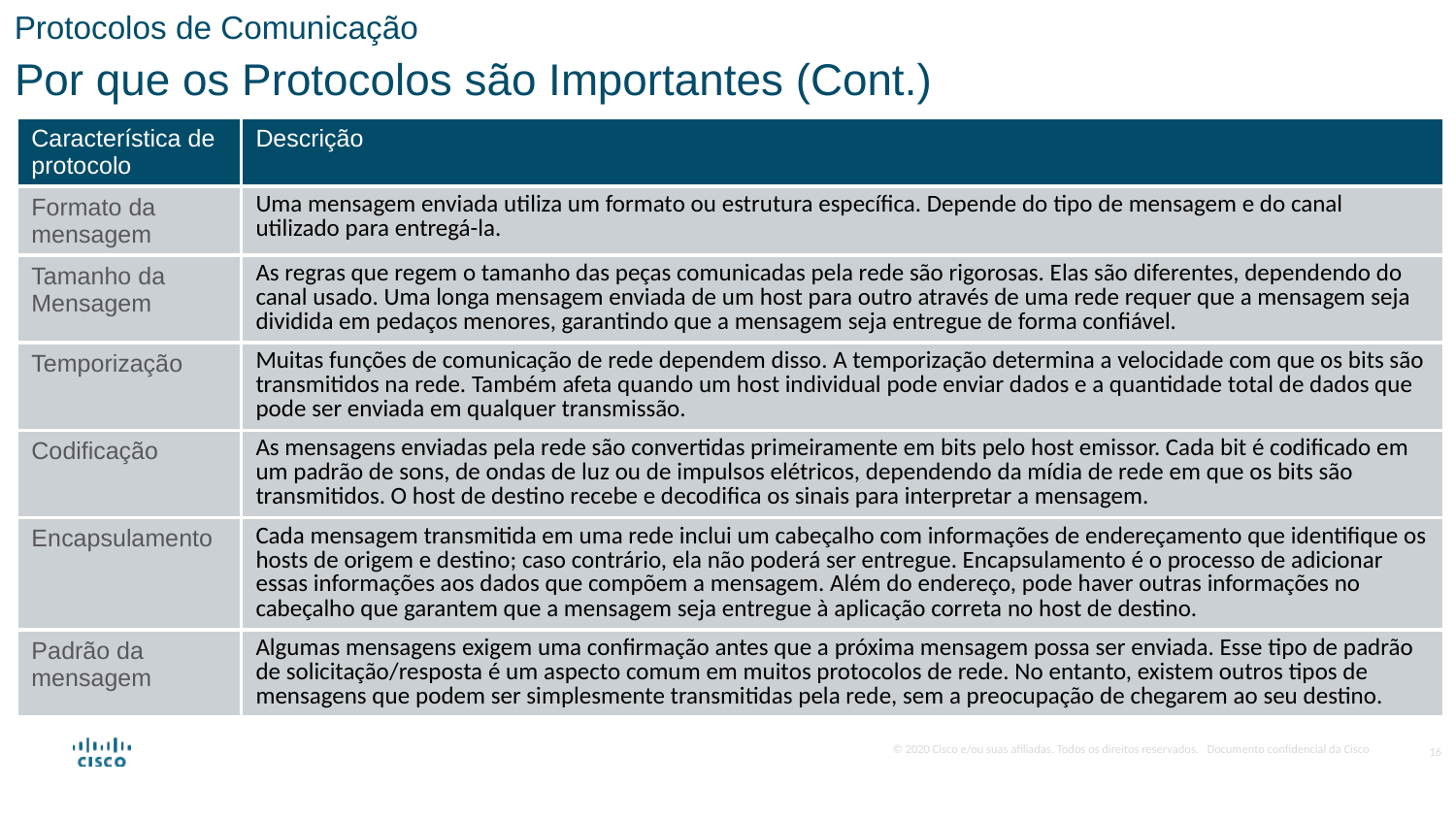

Protocolos de Comunicação
Por que os Protocolos são Importantes (Cont.)
| Característica de protocolo | Descrição |
| --- | --- |
| Formato da mensagem | Uma mensagem enviada utiliza um formato ou estrutura específica. Depende do tipo de mensagem e do canal utilizado para entregá-la. |
| Tamanho da Mensagem | As regras que regem o tamanho das peças comunicadas pela rede são rigorosas. Elas são diferentes, dependendo do canal usado. Uma longa mensagem enviada de um host para outro através de uma rede requer que a mensagem seja dividida em pedaços menores, garantindo que a mensagem seja entregue de forma confiável. |
| Temporização | Muitas funções de comunicação de rede dependem disso. A temporização determina a velocidade com que os bits são transmitidos na rede. Também afeta quando um host individual pode enviar dados e a quantidade total de dados que pode ser enviada em qualquer transmissão. |
| Codificação | As mensagens enviadas pela rede são convertidas primeiramente em bits pelo host emissor. Cada bit é codificado em um padrão de sons, de ondas de luz ou de impulsos elétricos, dependendo da mídia de rede em que os bits são transmitidos. O host de destino recebe e decodifica os sinais para interpretar a mensagem. |
| Encapsulamento | Cada mensagem transmitida em uma rede inclui um cabeçalho com informações de endereçamento que identifique os hosts de origem e destino; caso contrário, ela não poderá ser entregue. Encapsulamento é o processo de adicionar essas informações aos dados que compõem a mensagem. Além do endereço, pode haver outras informações no cabeçalho que garantem que a mensagem seja entregue à aplicação correta no host de destino. |
| Padrão da mensagem | Algumas mensagens exigem uma confirmação antes que a próxima mensagem possa ser enviada. Esse tipo de padrão de solicitação/resposta é um aspecto comum em muitos protocolos de rede. No entanto, existem outros tipos de mensagens que podem ser simplesmente transmitidas pela rede, sem a preocupação de chegarem ao seu destino. |
16